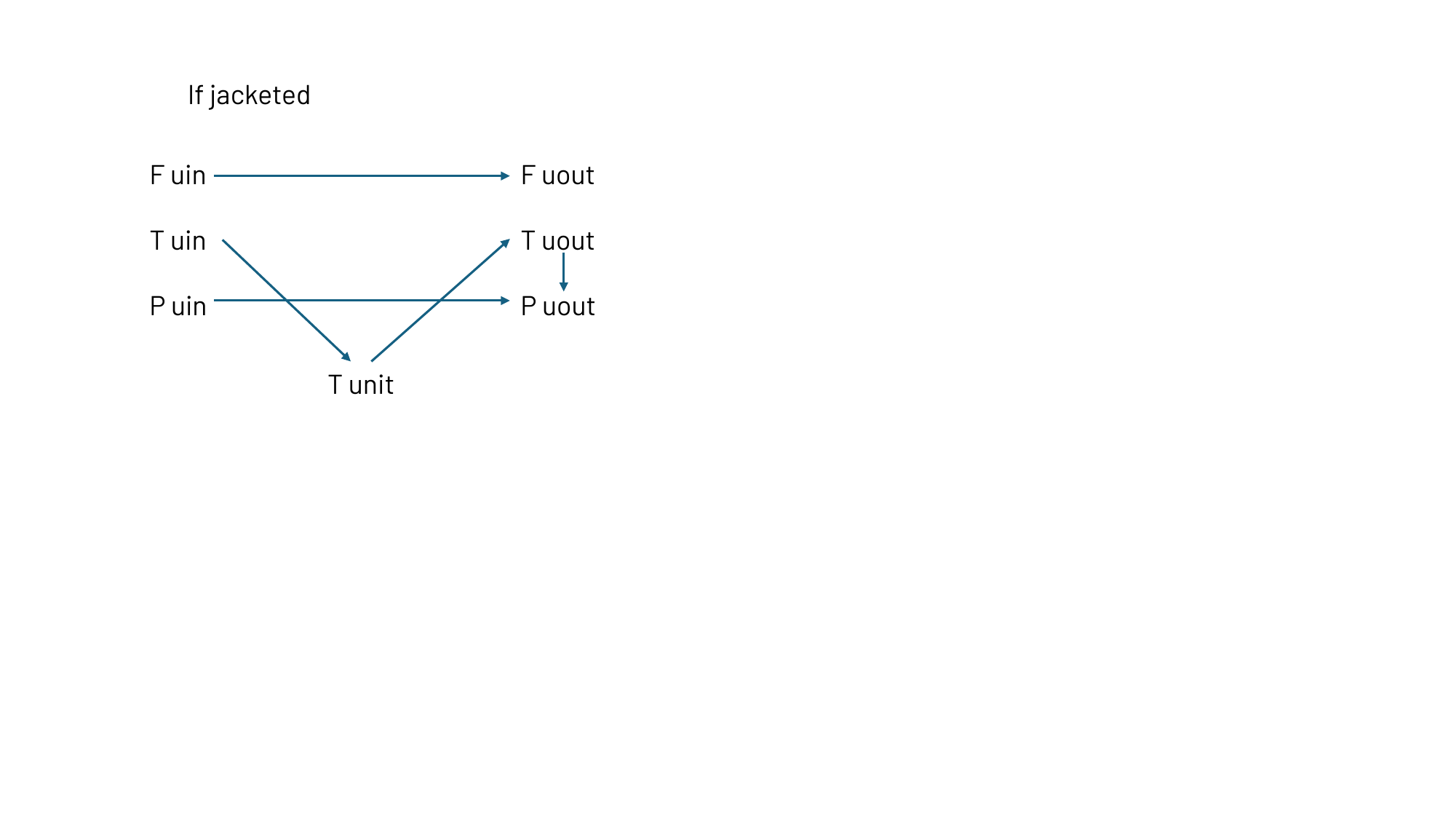

If jacketed
F uin

T uin

P uin
F uout

T uout

P uout
T unit